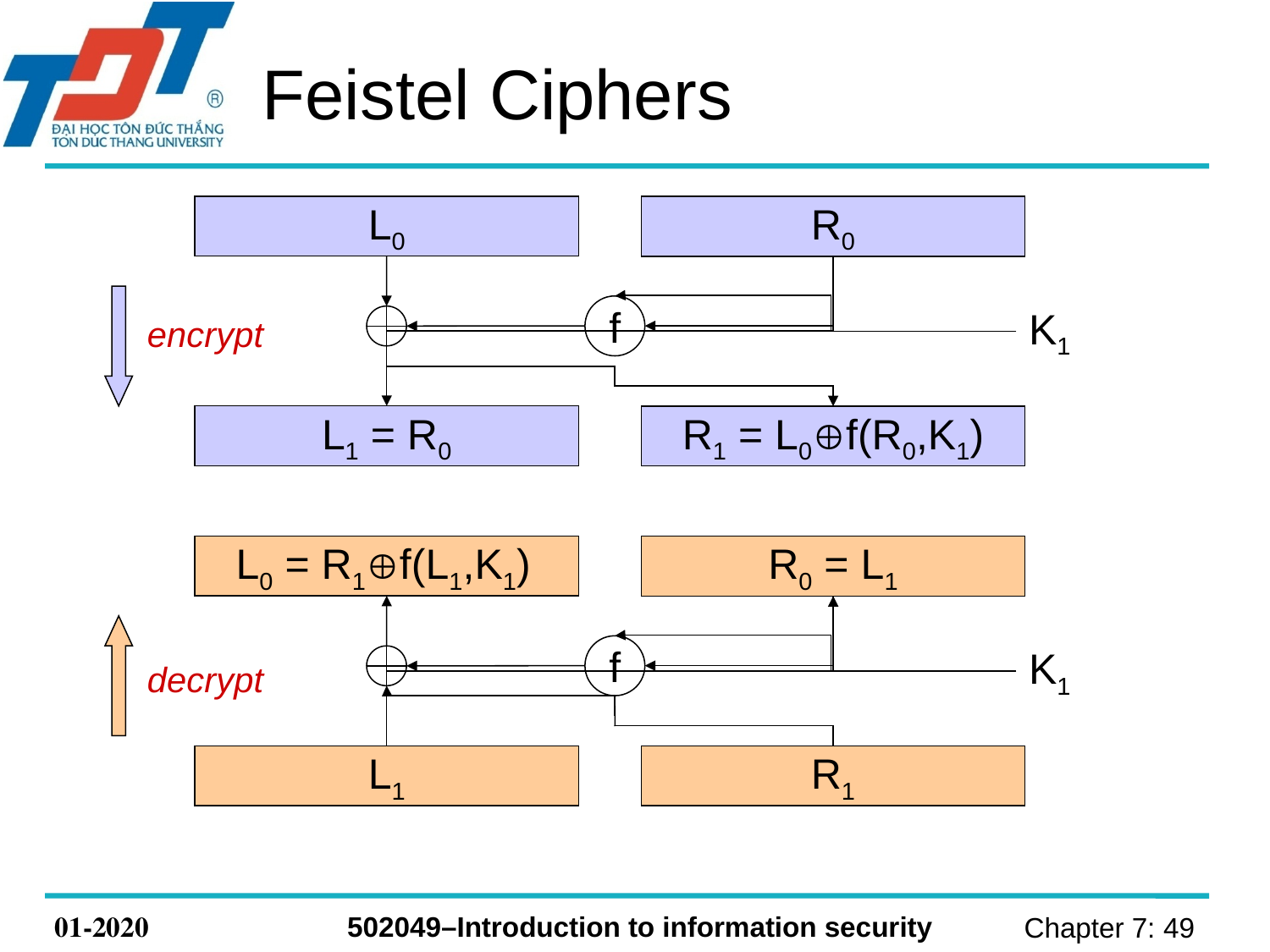

# Feistel Ciphers
L0
R0

f
K1
encrypt

L1 = R0
R1 = L0⊕f(R0,K1)
L0 = R1⊕f(L1,K1)
R0 = L1

f
K1

decrypt

L1
R1